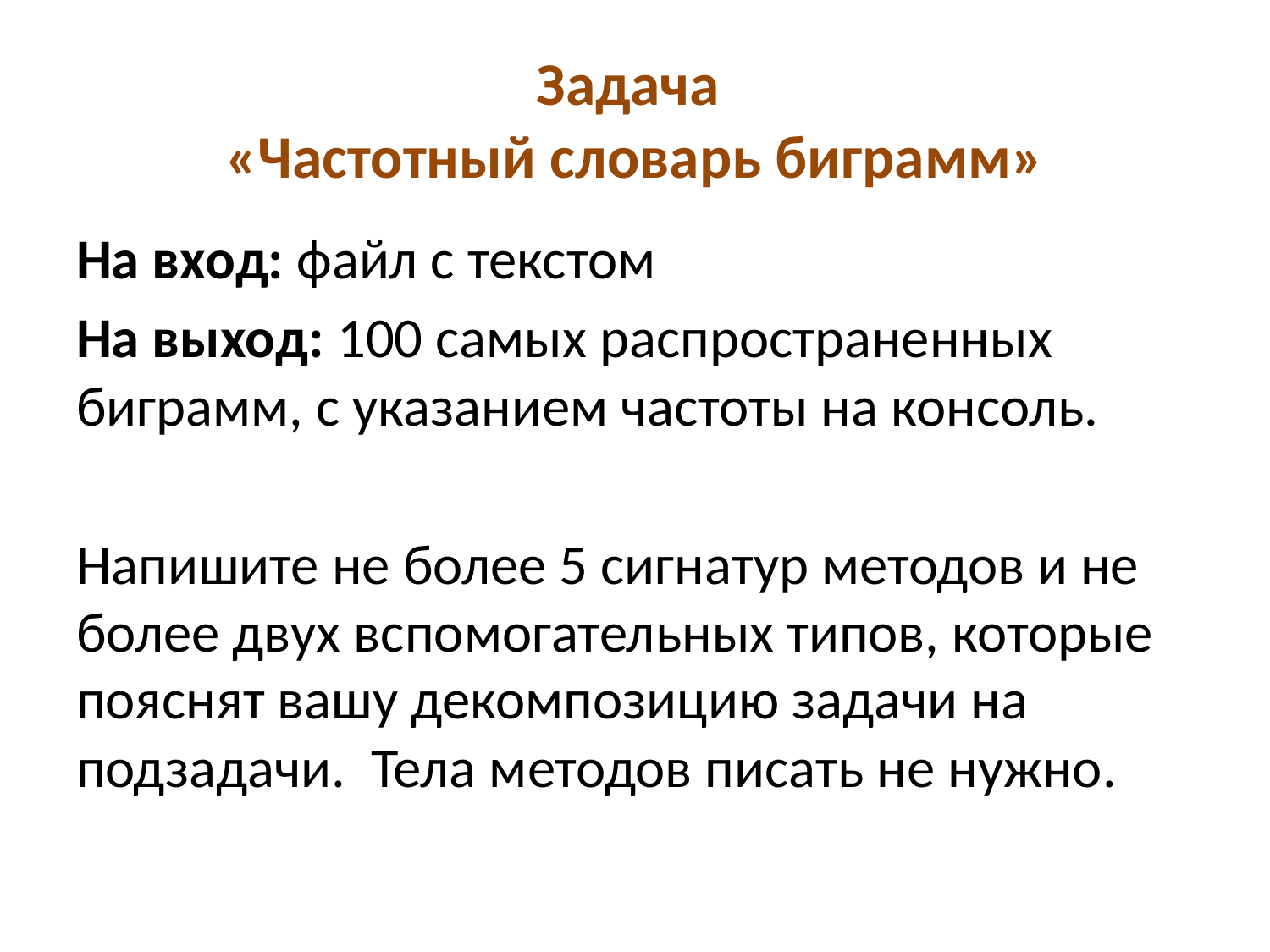

# Задача «Частотный словарь биграмм»
На вход: файл с текстом
На выход: 100 самых распространенных
биграмм, с указанием частоты на консоль.

Напишите не более 5 сигнатур методов и не более двух вспомогательных типов, которые пояснят вашу декомпозицию задачи на подзадачи.  Тела методов писать не нужно.